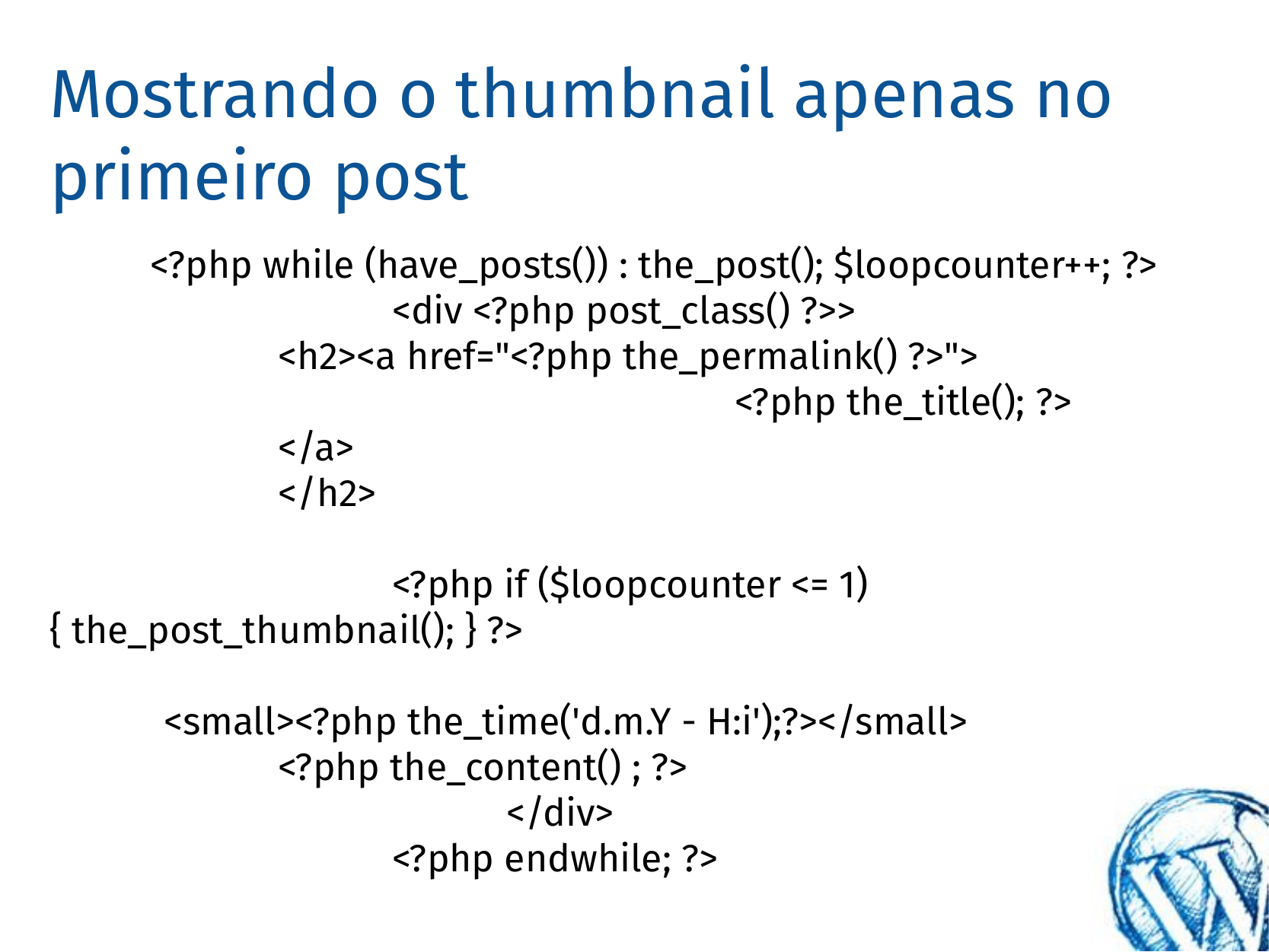

# Mostrando o thumbnail apenas no primeiro post
          <?php while (have_posts()) : the_post(); $loopcounter++; ?>
 			<div <?php post_class() ?>>
            	<h2><a href="<?php the_permalink() ?>">
						<?php the_title(); ?>
                 	</a>
             	</h2>
  			<?php if ($loopcounter <= 1) { the_post_thumbnail(); } ?>
        	<small><?php the_time('d.m.Y - H:i');?></small>
                	<?php the_content() ; ?>
				</div>
			<?php endwhile; ?>